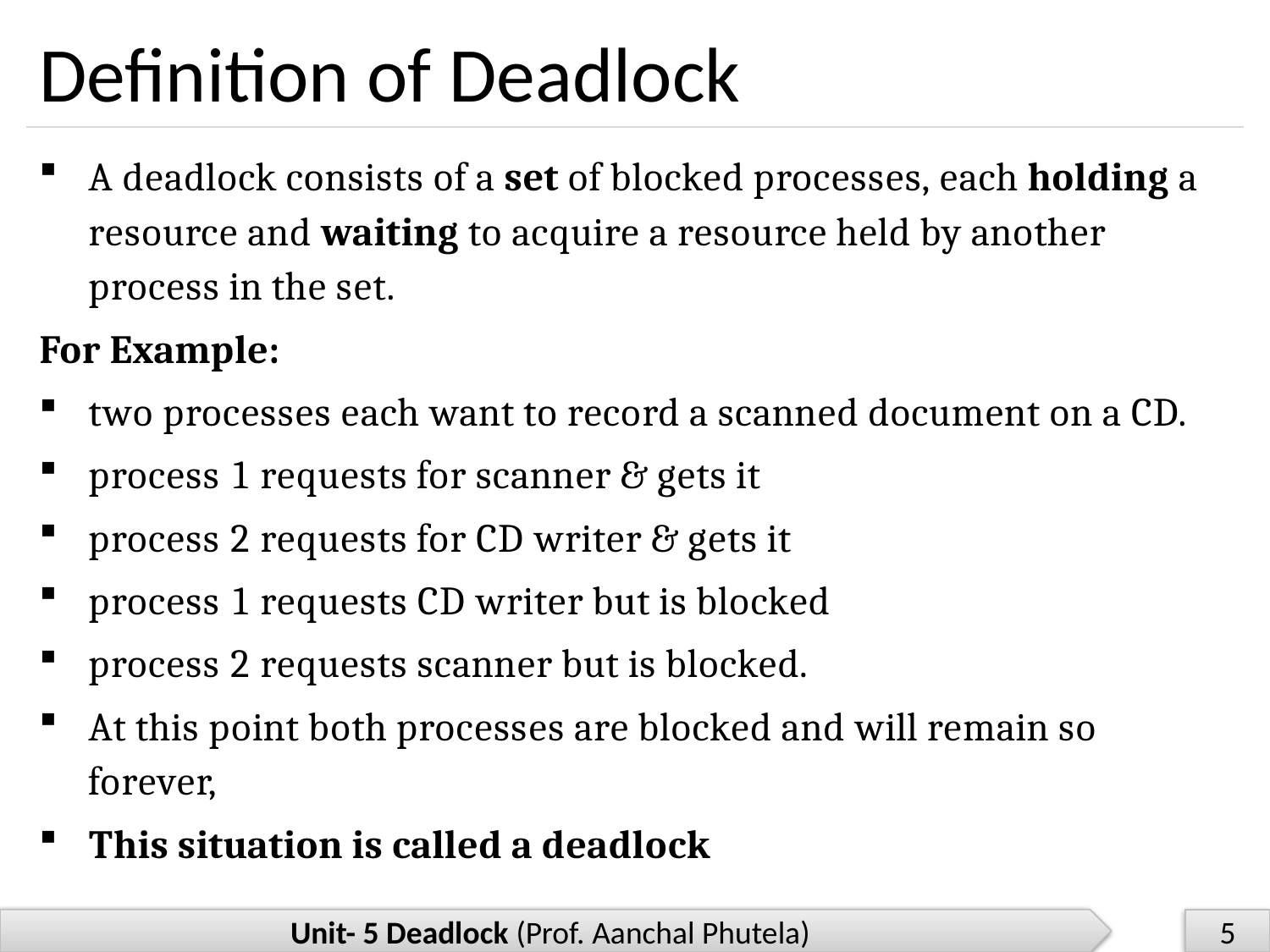

# Definition of Deadlock
A deadlock consists of a set of blocked processes, each holding a resource and waiting to acquire a resource held by another process in the set.
For Example:
two processes each want to record a scanned document on a CD.
process 1 requests for scanner & gets it
process 2 requests for CD writer & gets it
process 1 requests CD writer but is blocked
process 2 requests scanner but is blocked.
At this point both processes are blocked and will remain so forever,
This situation is called a deadlock